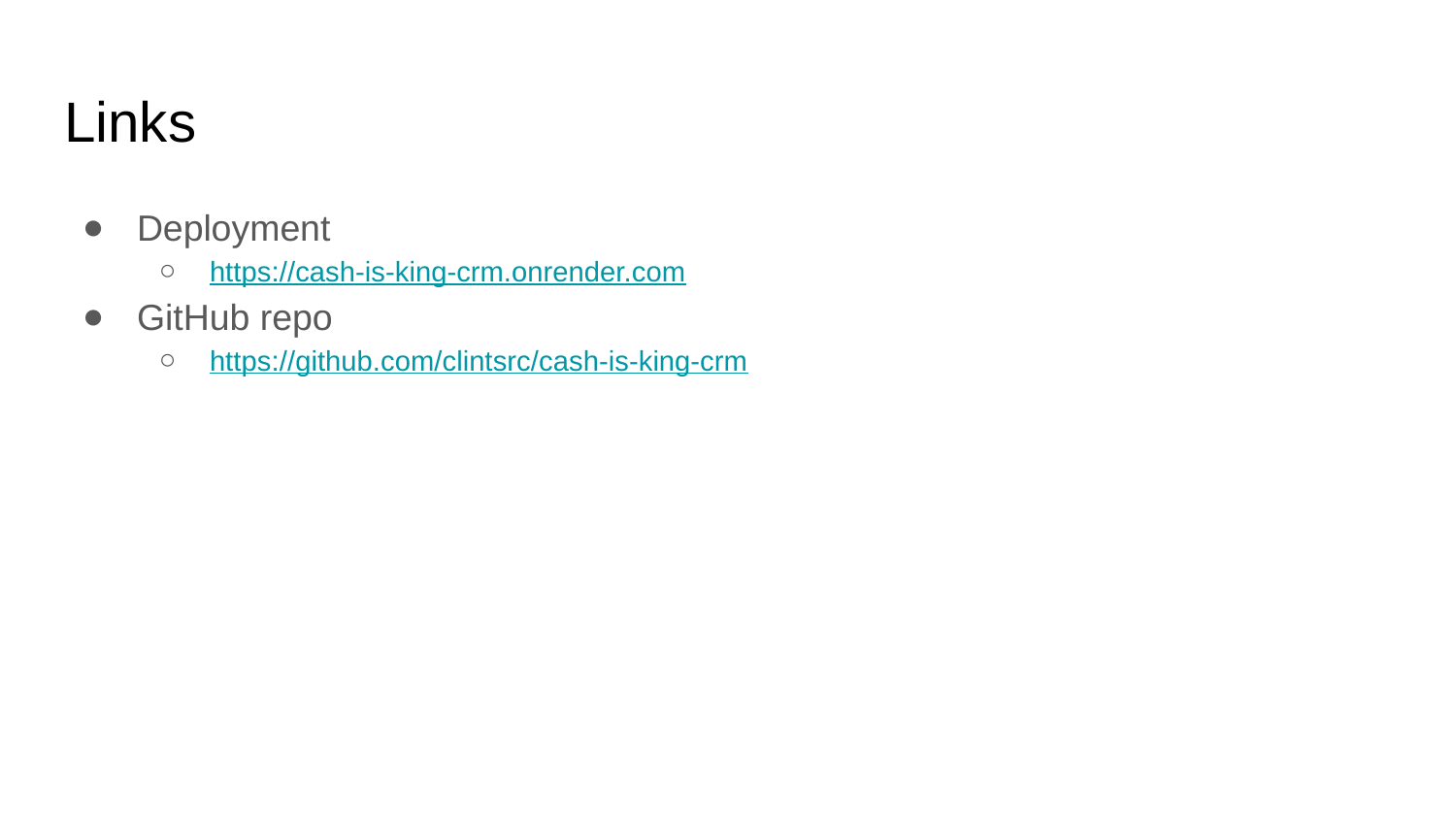

# Links
Deployment
https://cash-is-king-crm.onrender.com
GitHub repo
https://github.com/clintsrc/cash-is-king-crm